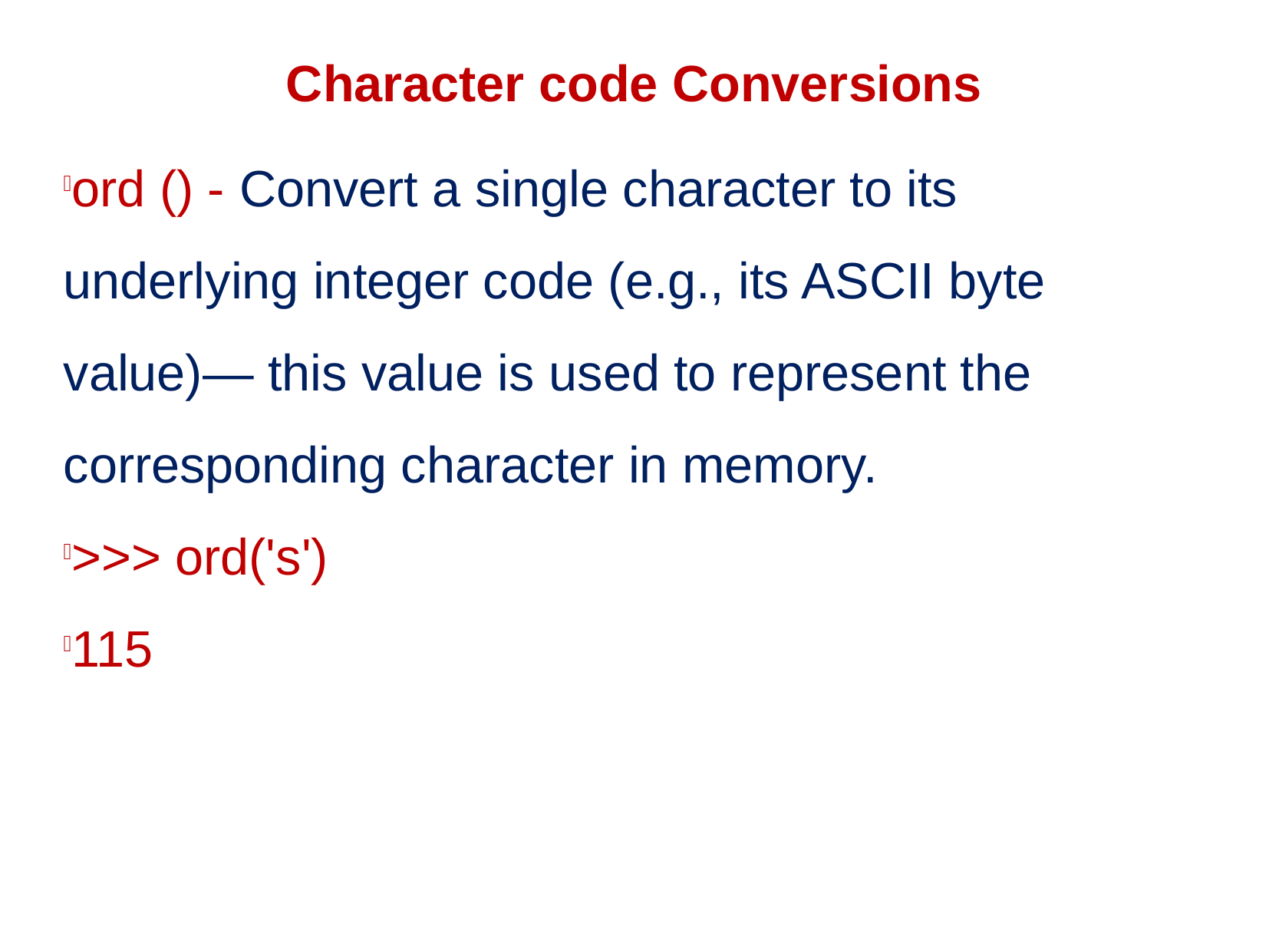

Character code Conversions
ord () - Convert a single character to its underlying integer code (e.g., its ASCII byte value)— this value is used to represent the corresponding character in memory.
>>> ord('s')
115